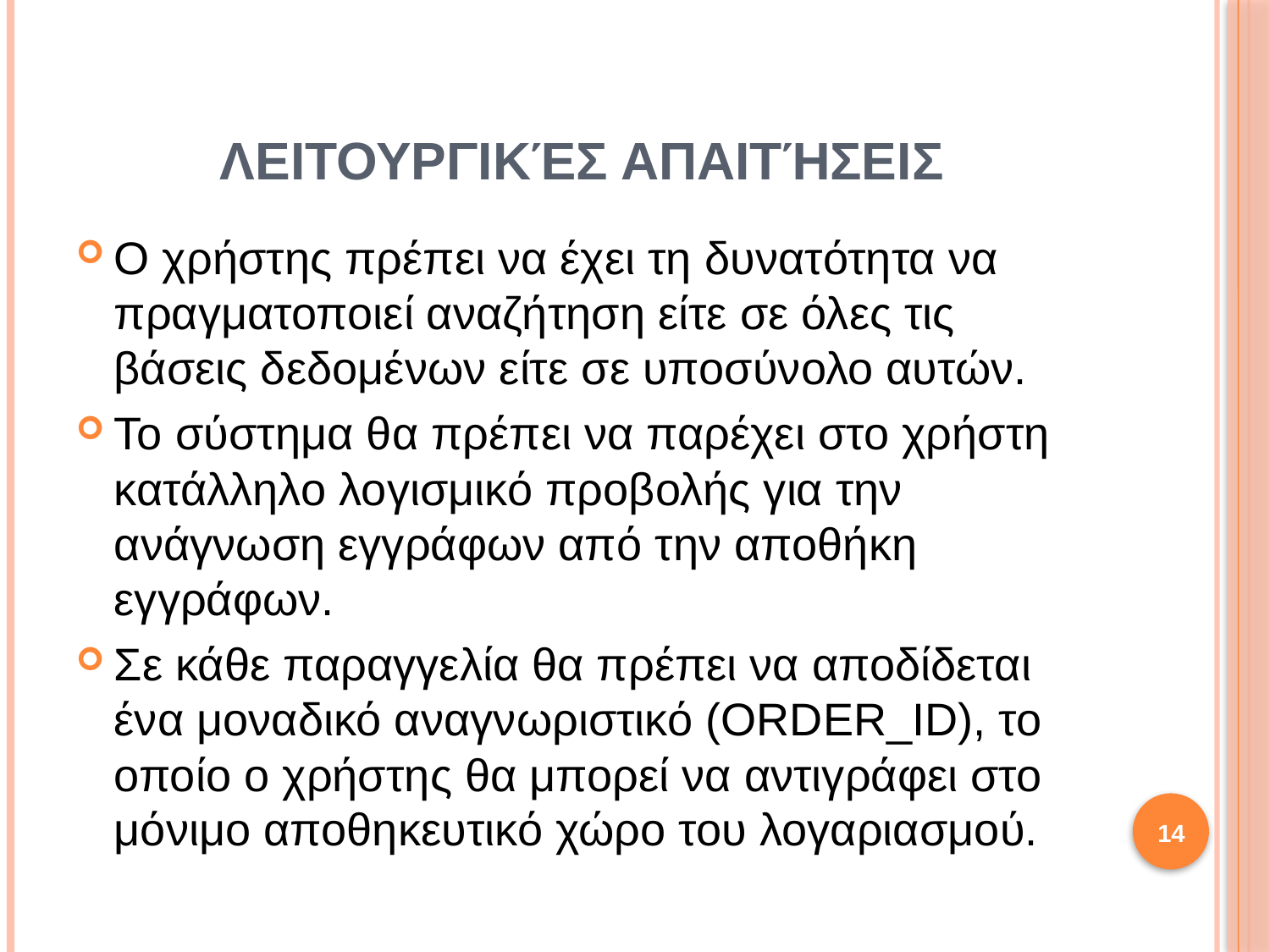

# Λειτουργικέσ Απαιτήσεισ
Ο χρήστης πρέπει να έχει τη δυνατότητα να πραγματοποιεί αναζήτηση είτε σε όλες τις βάσεις δεδομένων είτε σε υποσύνολο αυτών.
Το σύστημα θα πρέπει να παρέχει στο χρήστη κατάλληλο λογισμικό προβολής για την ανάγνωση εγγράφων από την αποθήκη εγγράφων.
Σε κάθε παραγγελία θα πρέπει να αποδίδεται ένα μοναδικό αναγνωριστικό (ORDER_ID), το οποίο ο χρήστης θα μπορεί να αντιγράφει στο μόνιμο αποθηκευτικό χώρο του λογαριασμού.
14